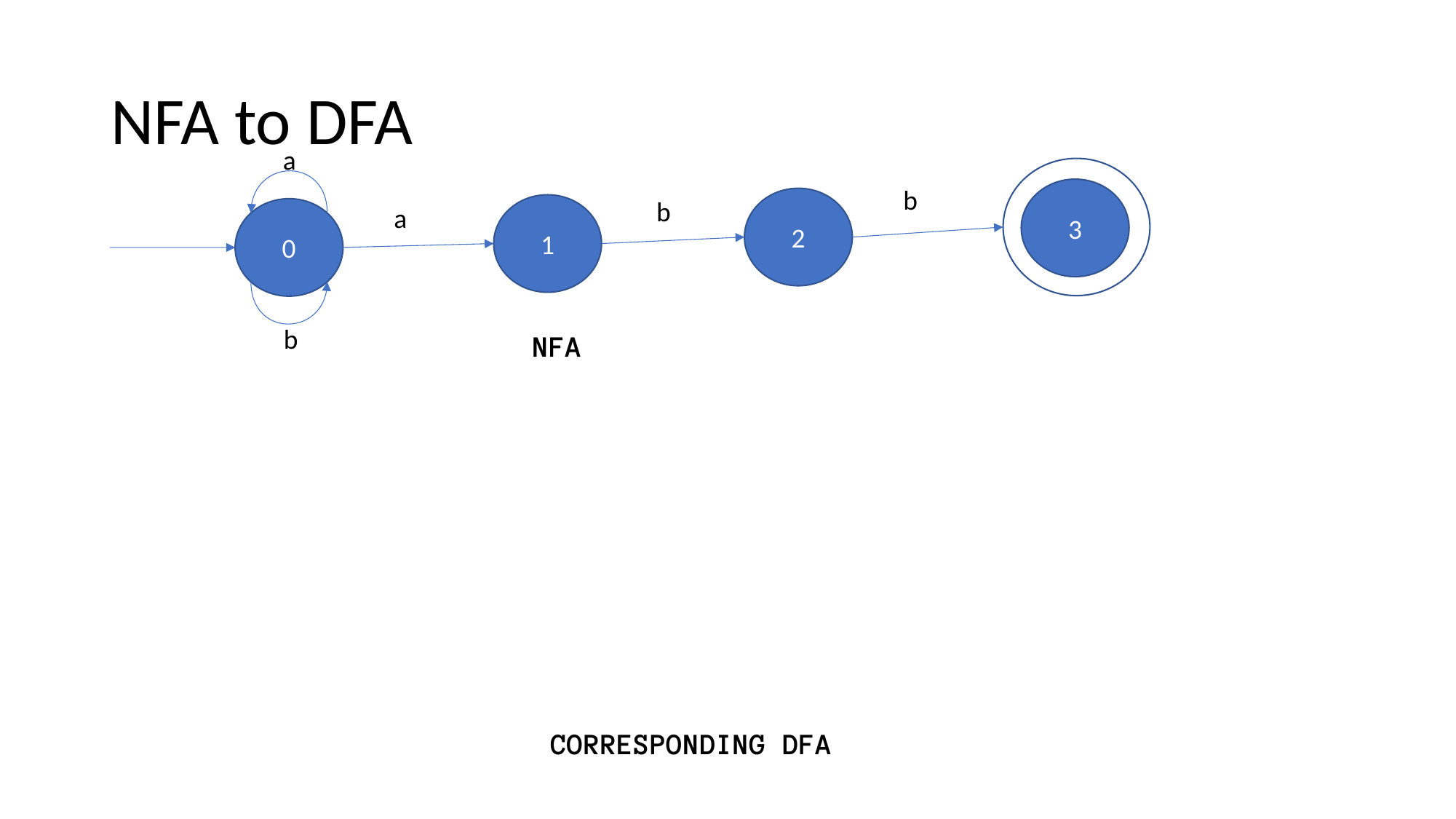

# NFA to DFA
a
S0
b
3
2
b
1
a
0
b
NFA
CORRESPONDING DFA